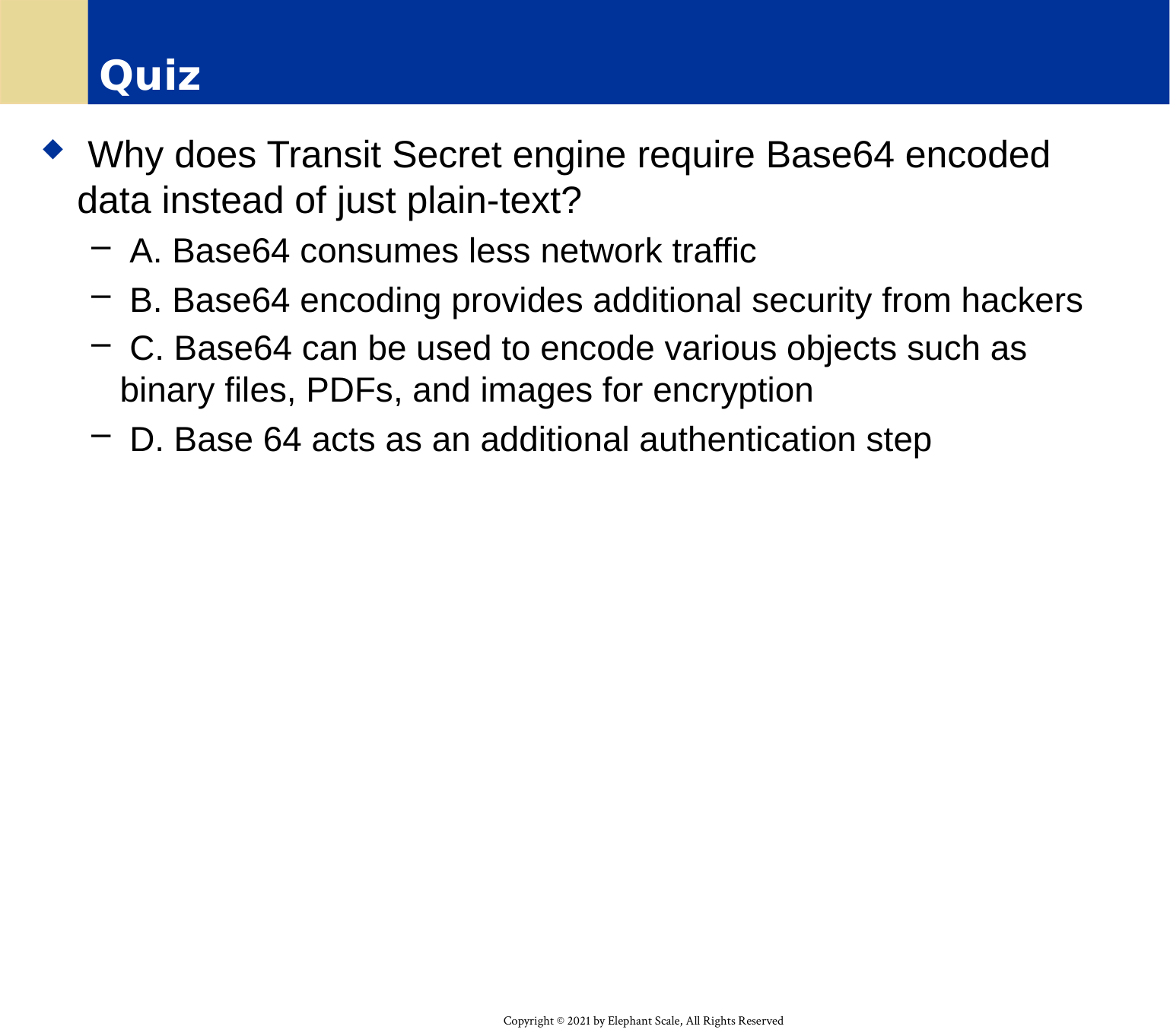

# Quiz
 Why does Transit Secret engine require Base64 encoded data instead of just plain-text?
 A. Base64 consumes less network traffic
 B. Base64 encoding provides additional security from hackers
 C. Base64 can be used to encode various objects such as binary files, PDFs, and images for encryption
 D. Base 64 acts as an additional authentication step
Copyright © 2021 by Elephant Scale, All Rights Reserved